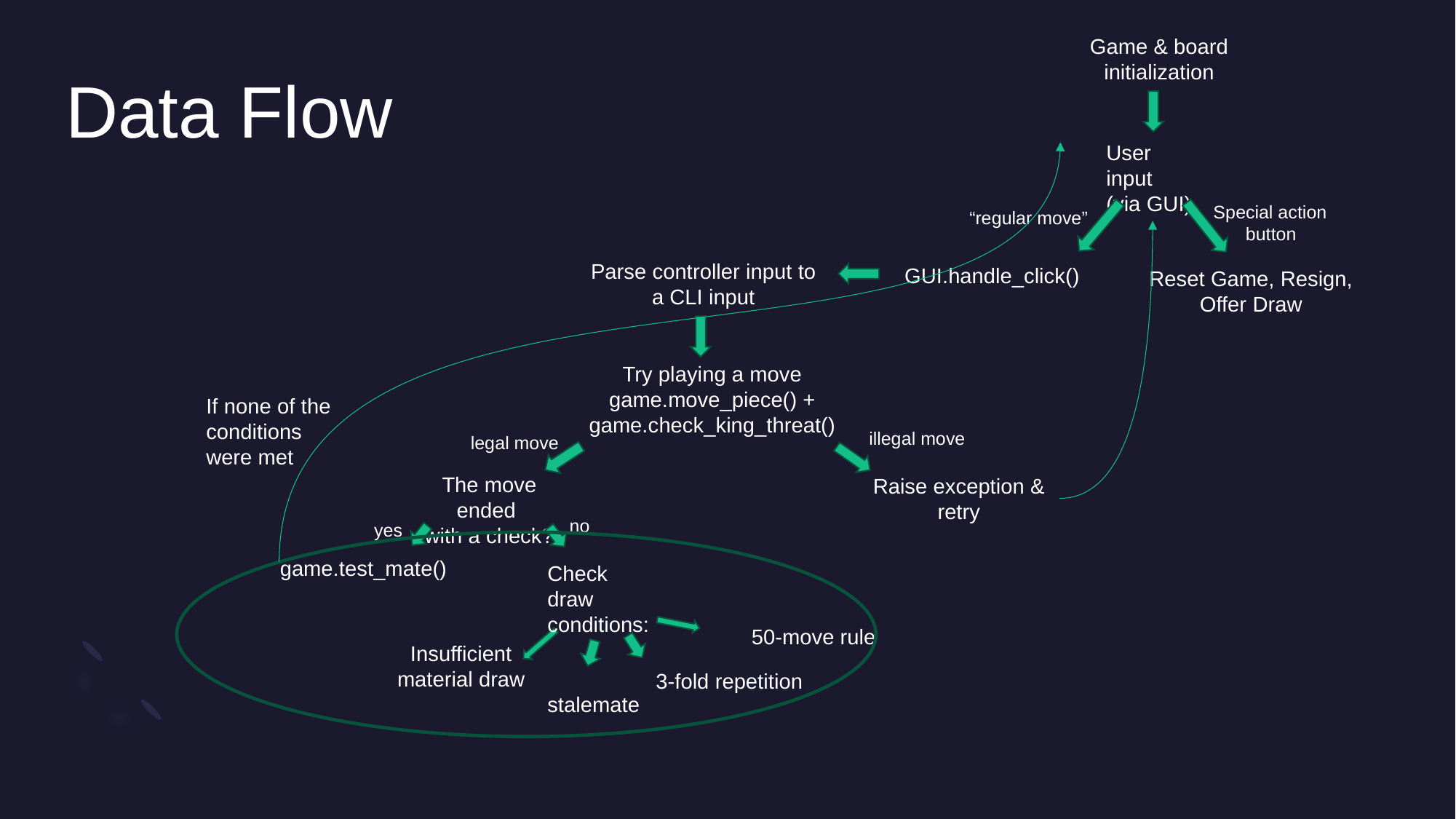

Game & board initialization
# Data Flow

User input
(via GUI)
Special action
button

“regular move”
Parse controller input to a CLI input

GUI.handle_click()
Reset Game, Resign, Offer Draw

Try playing a move
game.move_piece() + game.check_king_threat()
If none of the conditions were met
illegal move
legal move

The move ended
with a check?
Raise exception & retry
no
yes

game.test_mate()
Check draw conditions:

50-move rule

Insufficient material draw

3-fold repetition
stalemate